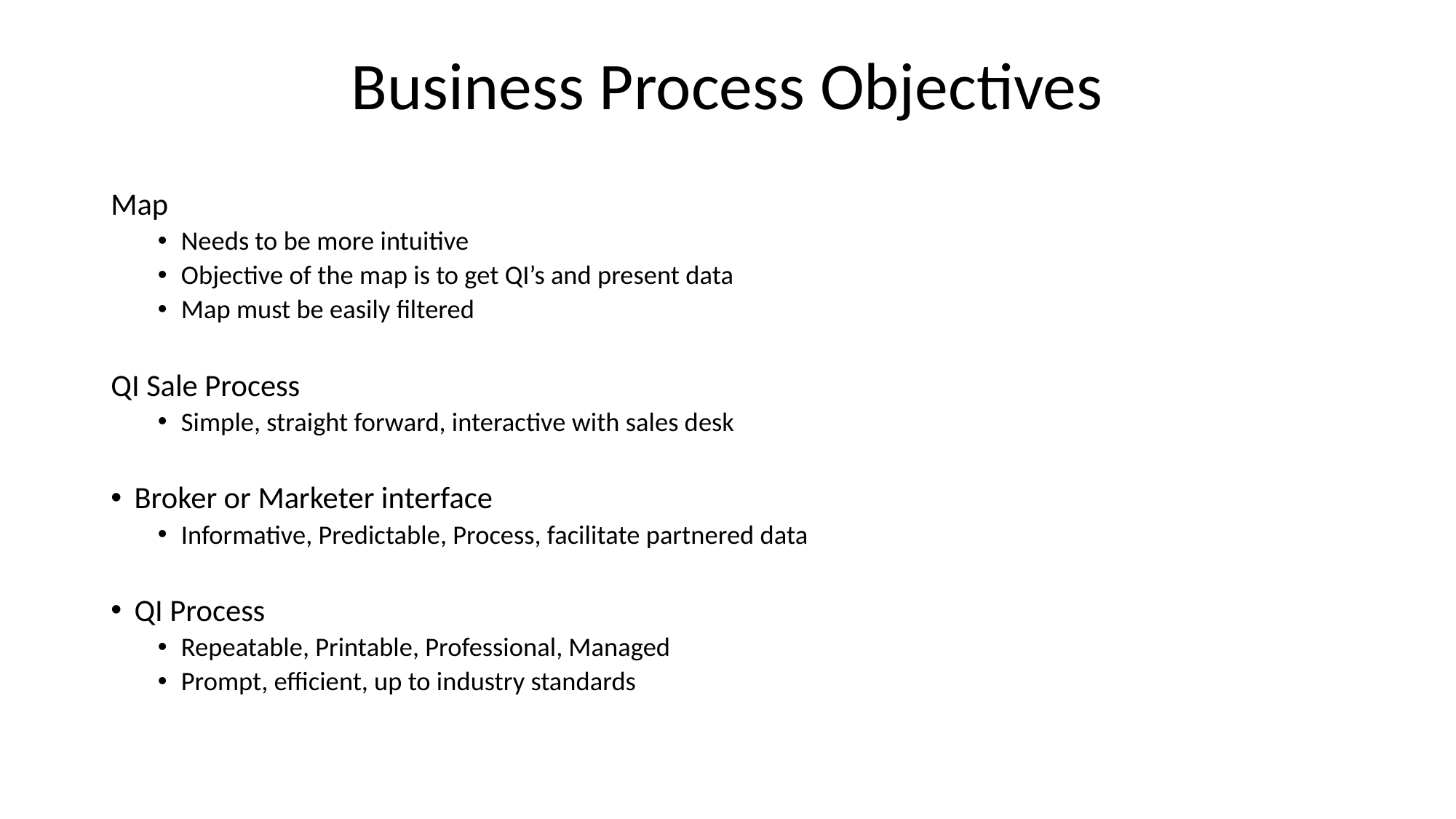

# Business Process Objectives
Map
Needs to be more intuitive
Objective of the map is to get QI’s and present data
Map must be easily filtered

QI Sale Process
Simple, straight forward, interactive with sales desk

Broker or Marketer interface
Informative, Predictable, Process, facilitate partnered data

QI Process
Repeatable, Printable, Professional, Managed
Prompt, efficient, up to industry standards